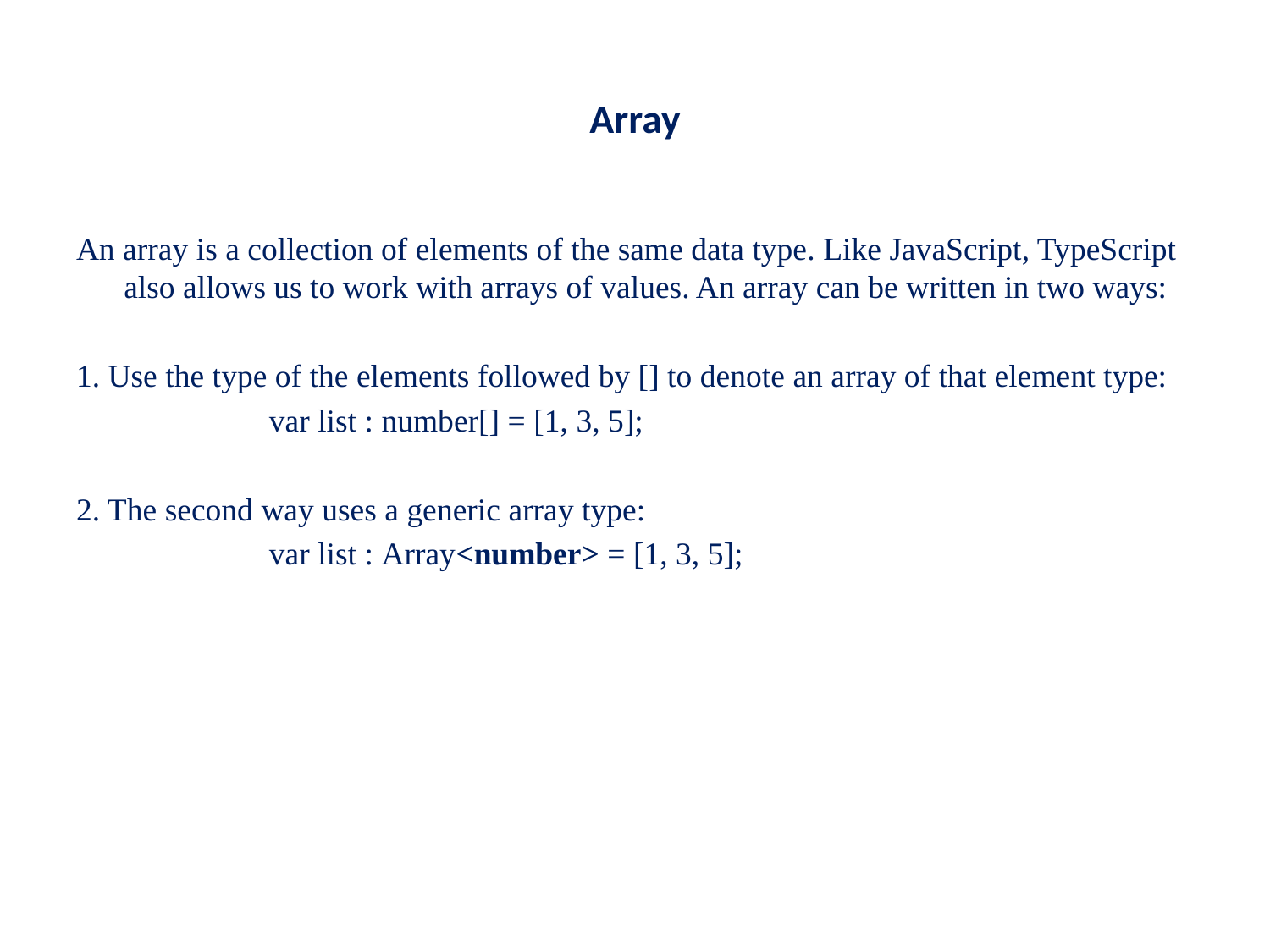

# Array
An array is a collection of elements of the same data type. Like JavaScript, TypeScript also allows us to work with arrays of values. An array can be written in two ways:

1. Use the type of the elements followed by [] to denote an array of that element type:
                        var list : number[] = [1, 3, 5];

2. The second way uses a generic array type:
                        var list : Array<number> = [1, 3, 5];